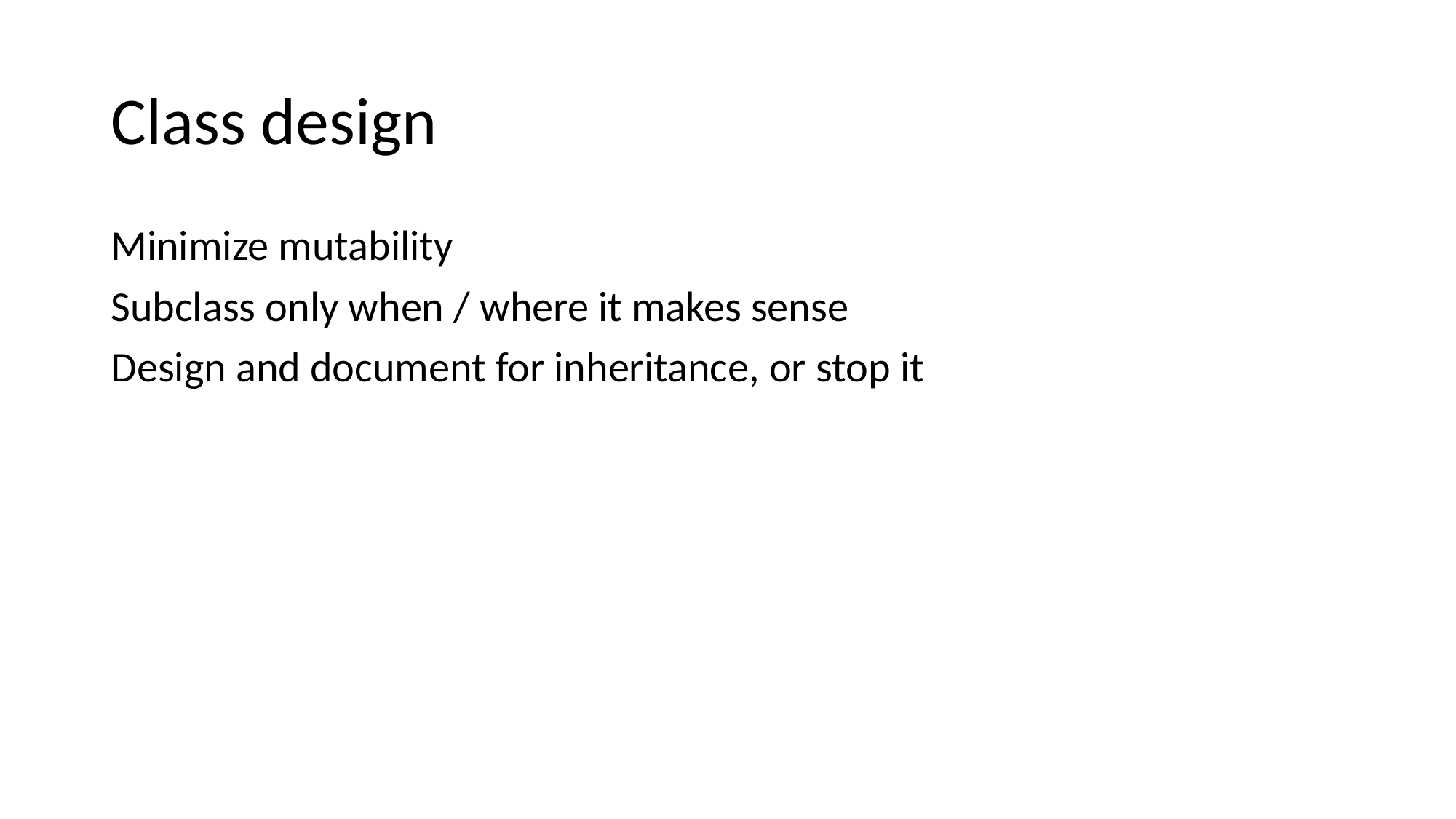

# Class design
Minimize mutability
Subclass only when / where it makes sense
Design and document for inheritance, or stop it